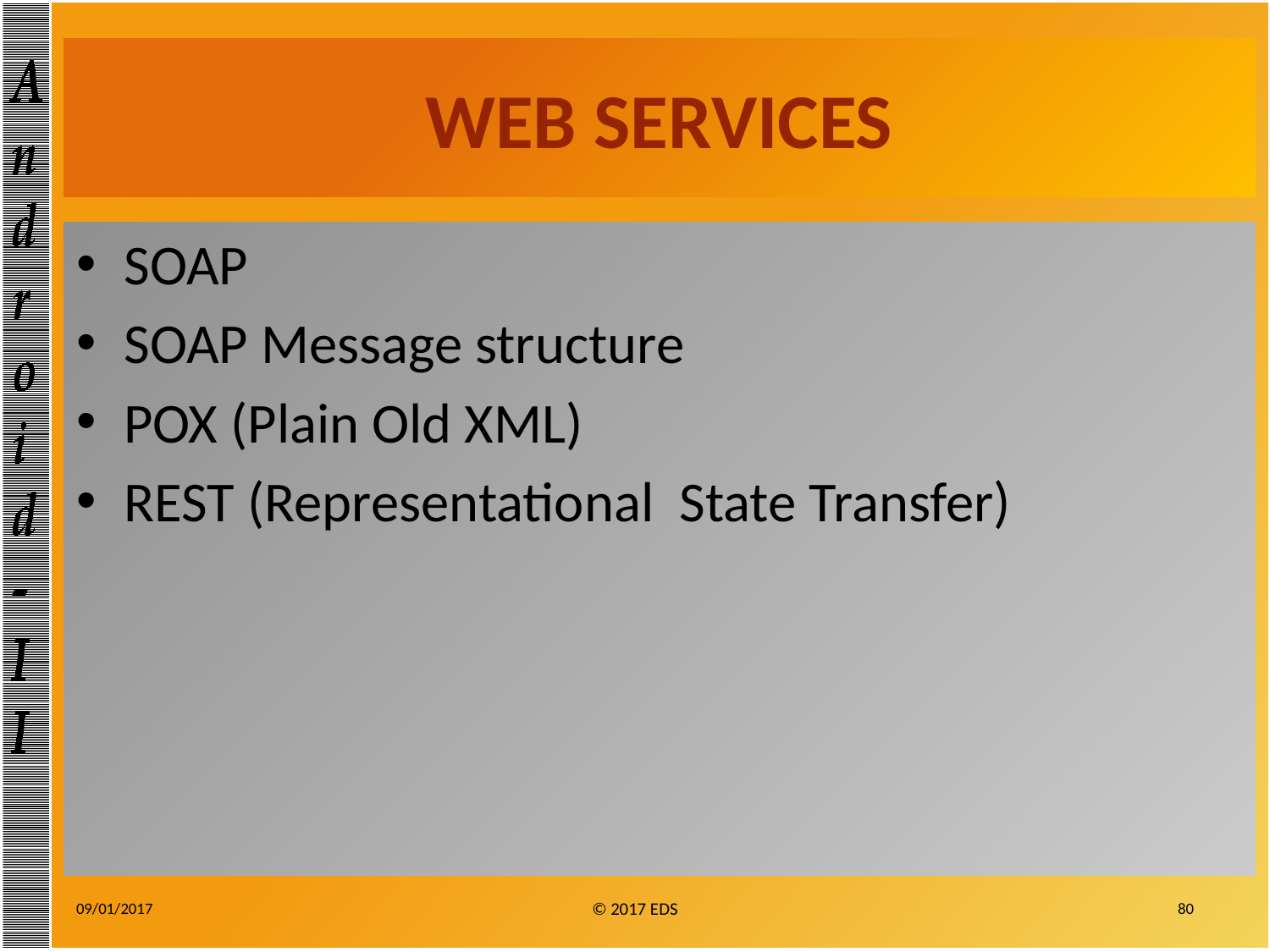

# WEB SERVICES
SOAP
SOAP Message structure
POX (Plain Old XML)
REST (Representational  State Transfer)

09/01/2017
80
© 2017 EDS